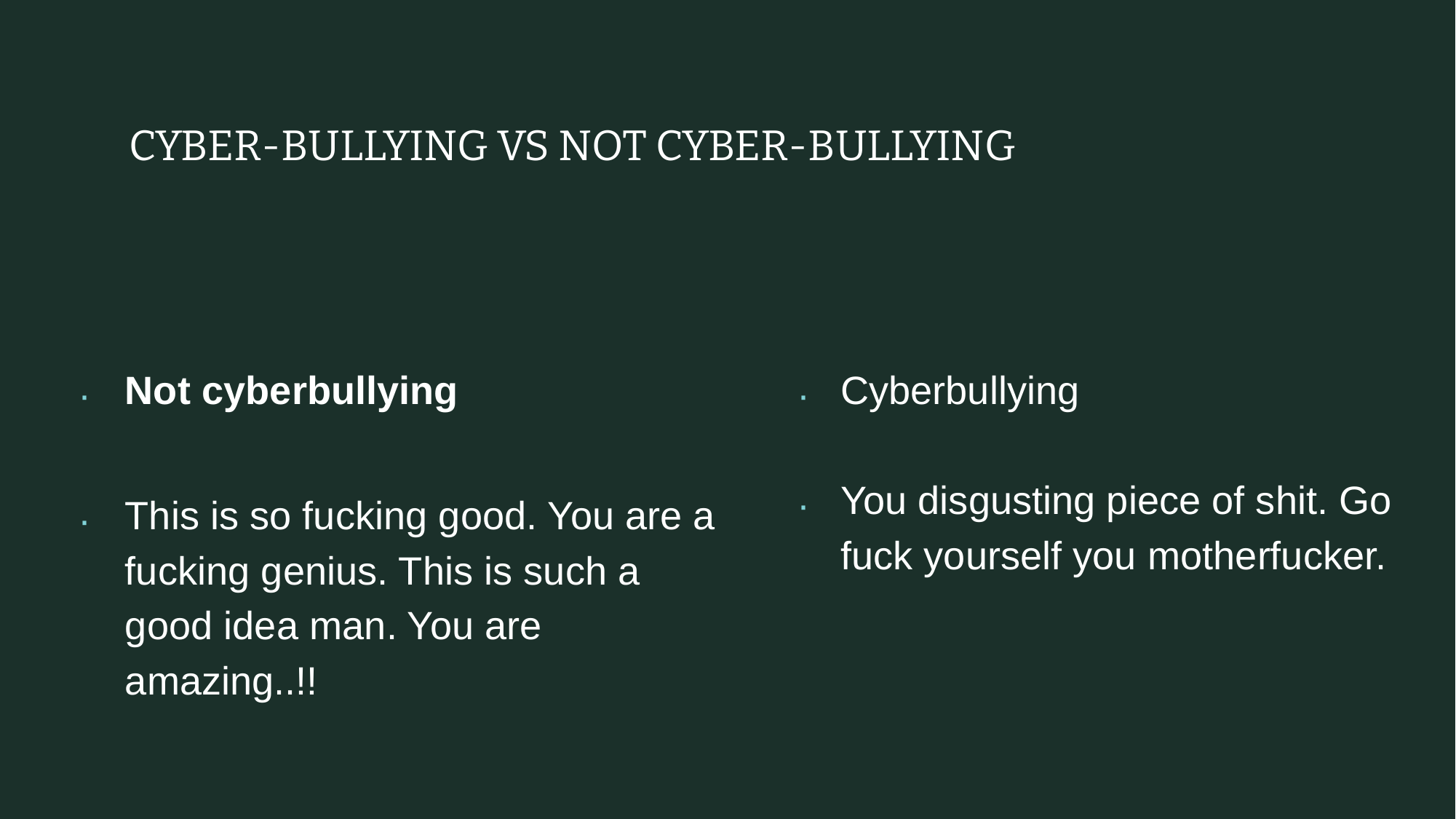

# CYBER-BULLYING VS NOT CYBER-BULLYING
Not cyberbullying

This is so fucking good. You are a fucking genius. This is such a good idea man. You are amazing..!!

Cyberbullying

You disgusting piece of shit. Go fuck yourself you motherfucker.